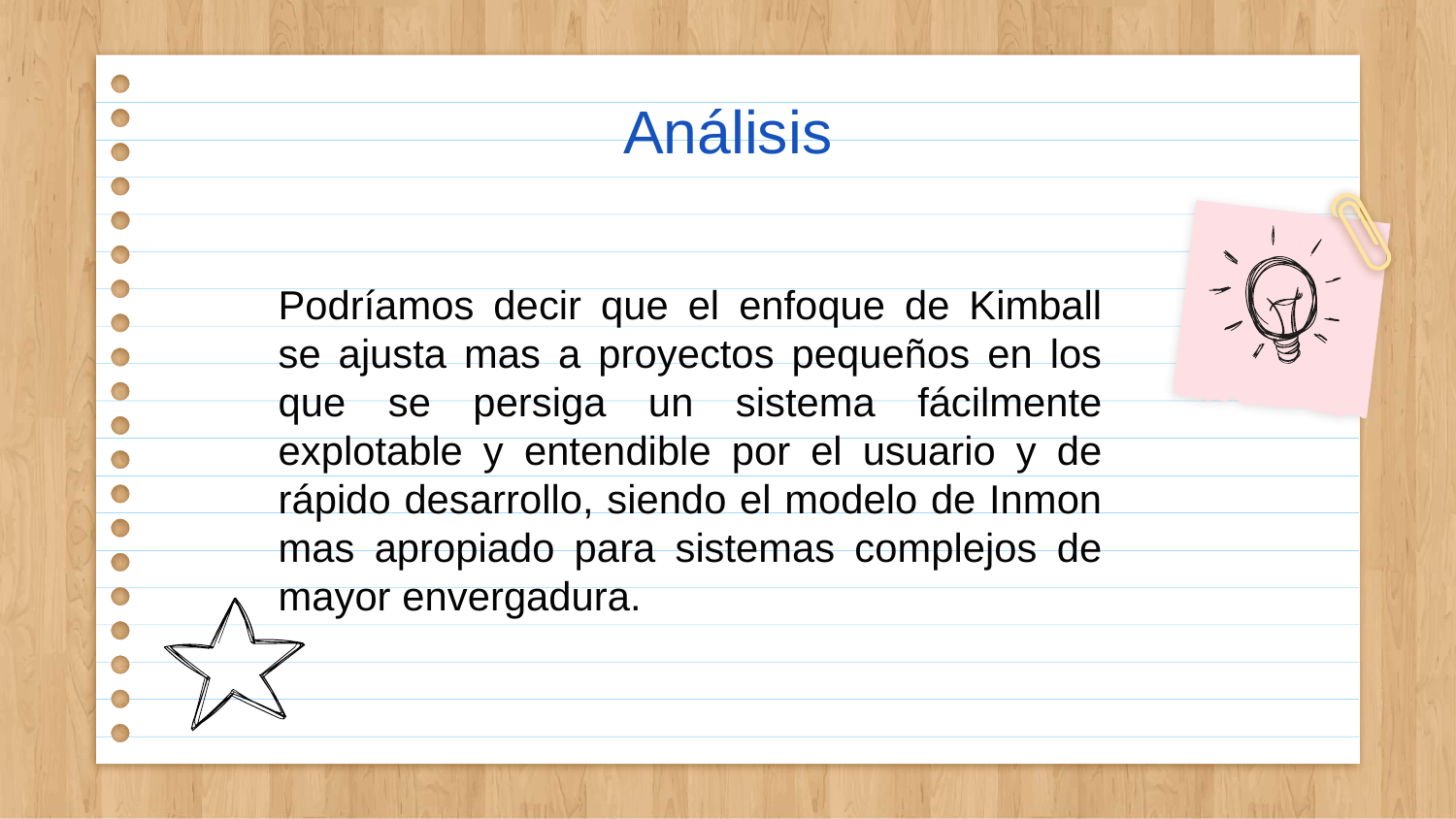

Análisis

Podríamos decir que el enfoque de Kimball se ajusta mas a proyectos pequeños en los que se persiga un sistema fácilmente explotable y entendible por el usuario y de rápido desarrollo, siendo el modelo de Inmon mas apropiado para sistemas complejos de mayor envergadura.